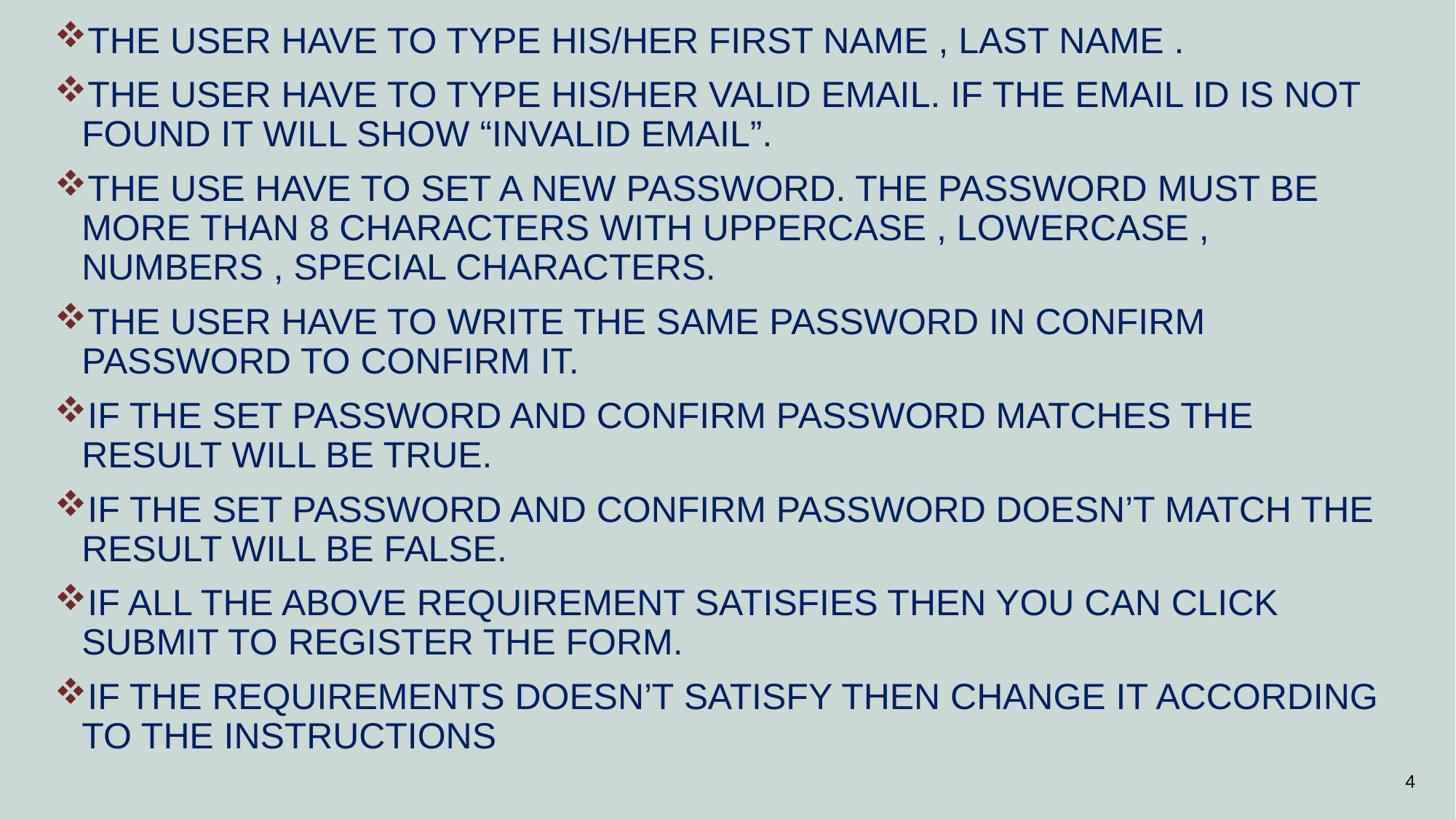

THE USER HAVE TO TYPE HIS/HER FIRST NAME , LAST NAME .
THE USER HAVE TO TYPE HIS/HER VALID EMAIL. IF THE EMAIL ID IS NOT FOUND IT WILL SHOW “INVALID EMAIL”.
THE USE HAVE TO SET A NEW PASSWORD. THE PASSWORD MUST BE MORE THAN 8 CHARACTERS WITH UPPERCASE , LOWERCASE , NUMBERS , SPECIAL CHARACTERS.
THE USER HAVE TO WRITE THE SAME PASSWORD IN CONFIRM PASSWORD TO CONFIRM IT.
IF THE SET PASSWORD AND CONFIRM PASSWORD MATCHES THE RESULT WILL BE TRUE.
IF THE SET PASSWORD AND CONFIRM PASSWORD DOESN’T MATCH THE RESULT WILL BE FALSE.
IF ALL THE ABOVE REQUIREMENT SATISFIES THEN YOU CAN CLICK SUBMIT TO REGISTER THE FORM.
IF THE REQUIREMENTS DOESN’T SATISFY THEN CHANGE IT ACCORDING TO THE INSTRUCTIONS
4